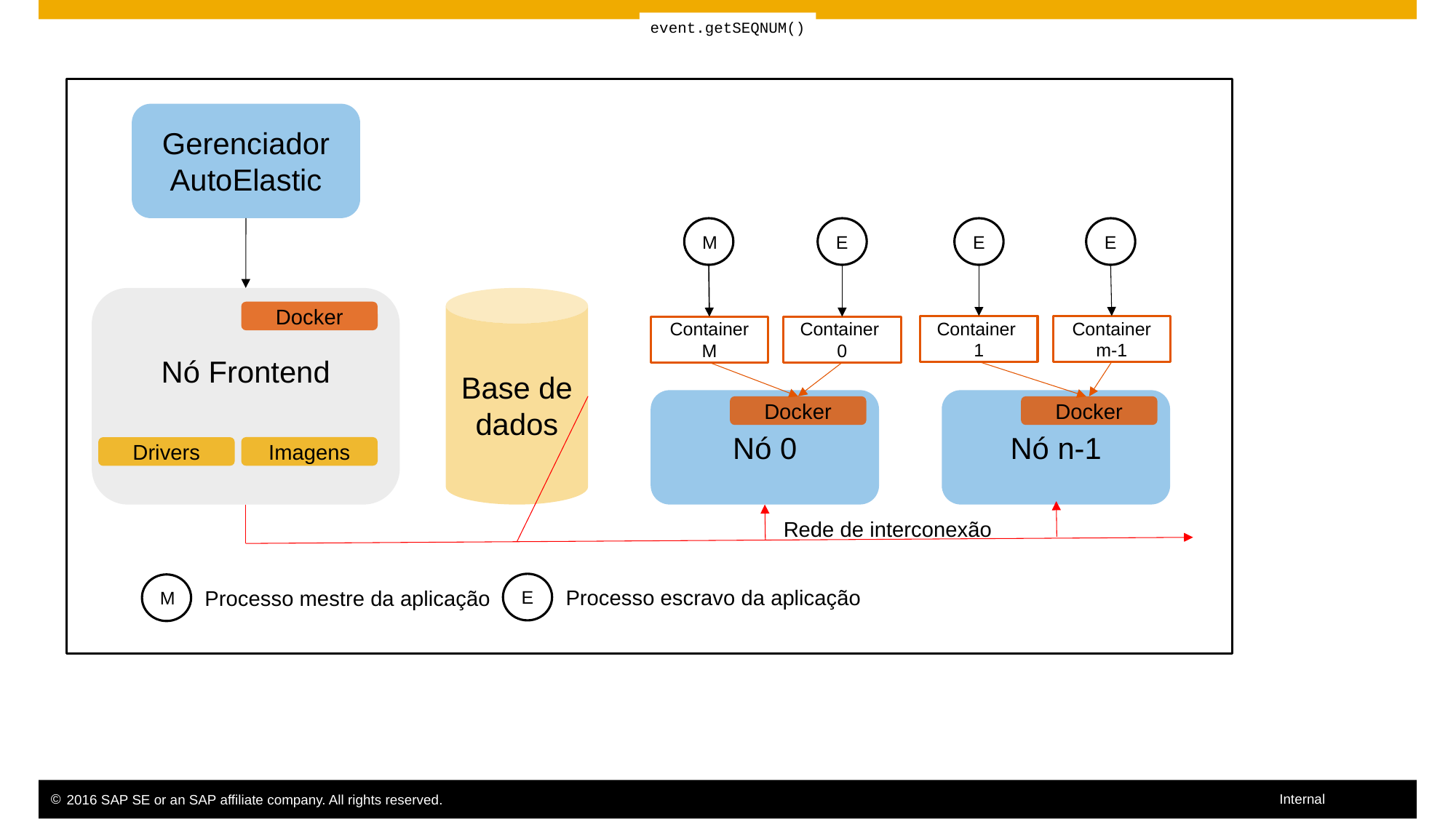

event.getSEQNUM()

Gerenciador AutoElastic
M
E
E
E
Nó Frontend

Base de dados
Docker
Container m-1
Container  1
Container  0
Container M
Nó n-1
Nó 0
Docker
Docker
Imagens
Drivers
Rede de interconexão
E
M
Processo escravo da aplicação
Processo mestre da aplicação